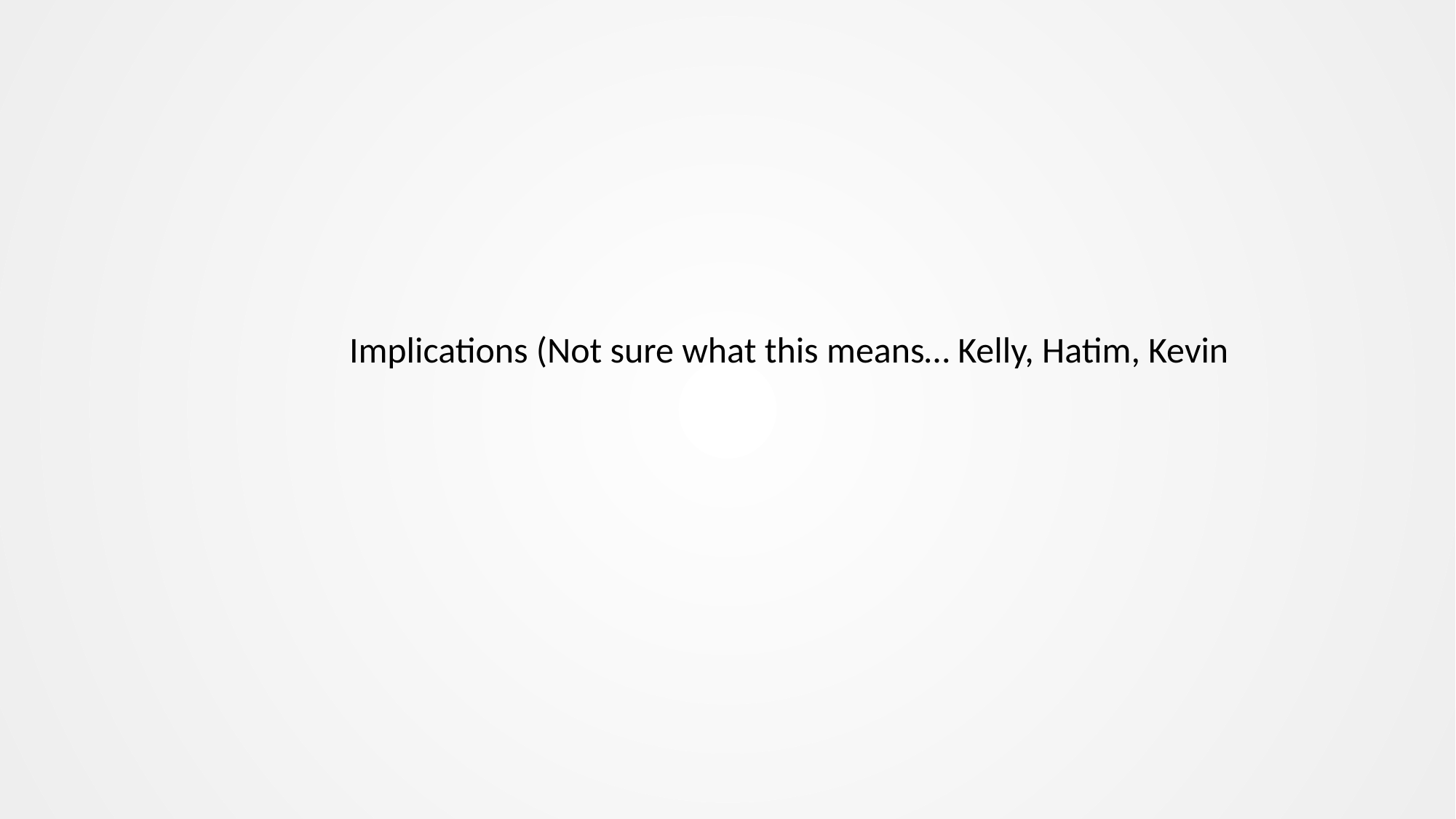

Implications (Not sure what this means… Kelly, Hatim, Kevin